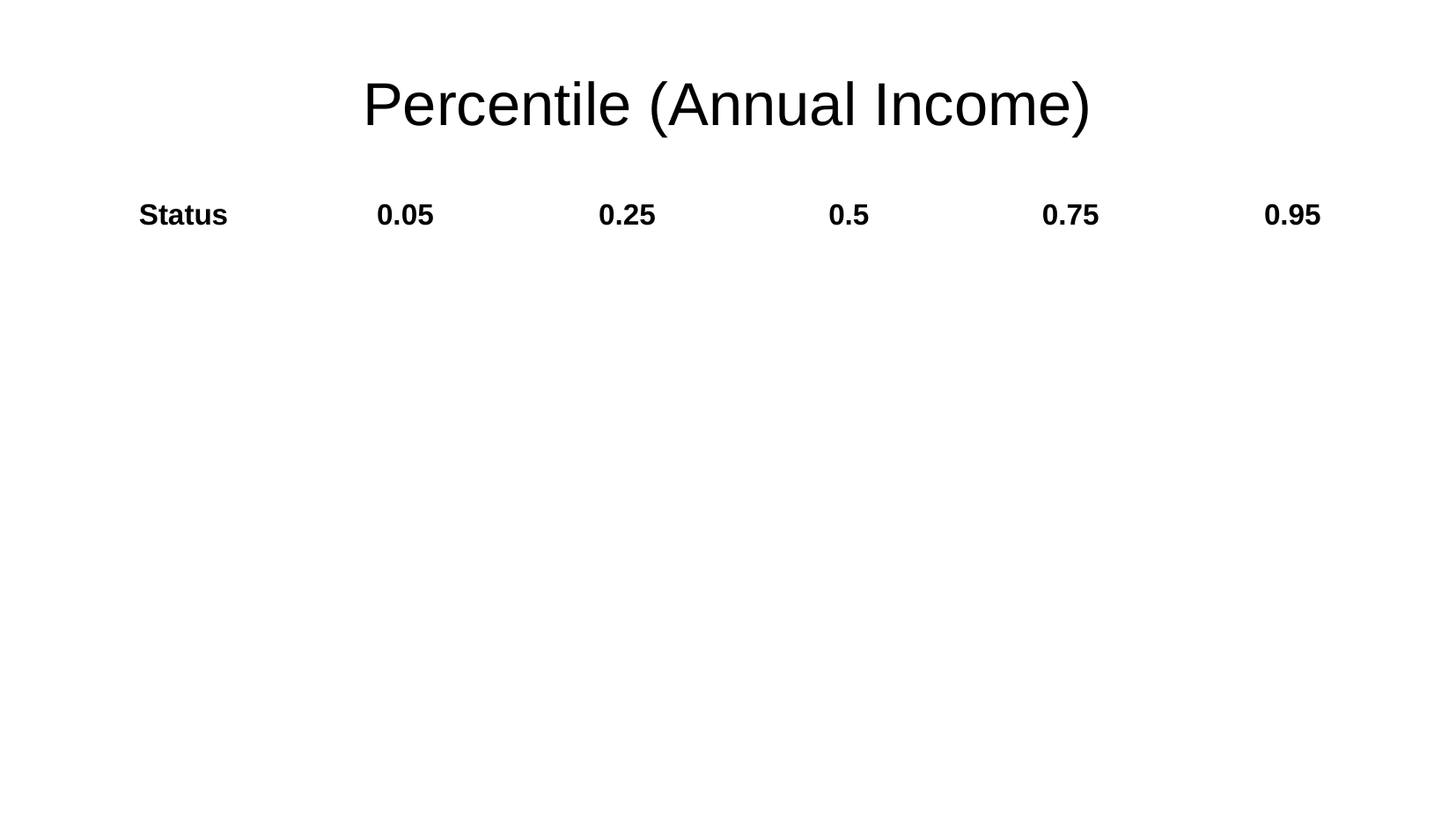

Percentile (Annual Income)
| Status | 0.05 | 0.25 | 0.5 | 0.75 | 0.95 |
| --- | --- | --- | --- | --- | --- |
|  |  |  |  |  |  |
|  |  |  |  |  |  |
|  |  |  |  |  |  |